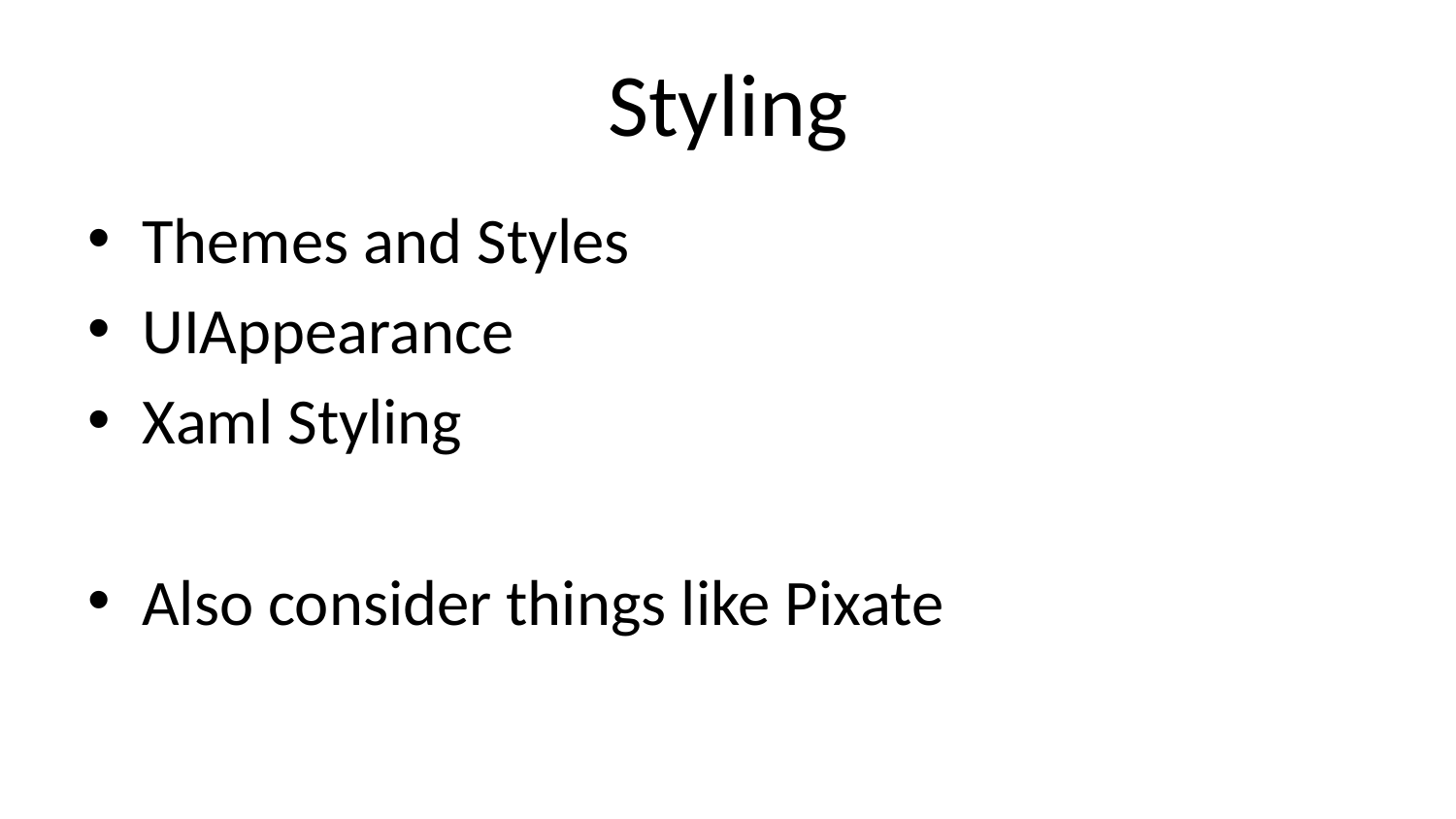

# Styling
Themes and Styles
UIAppearance
Xaml Styling

Also consider things like Pixate